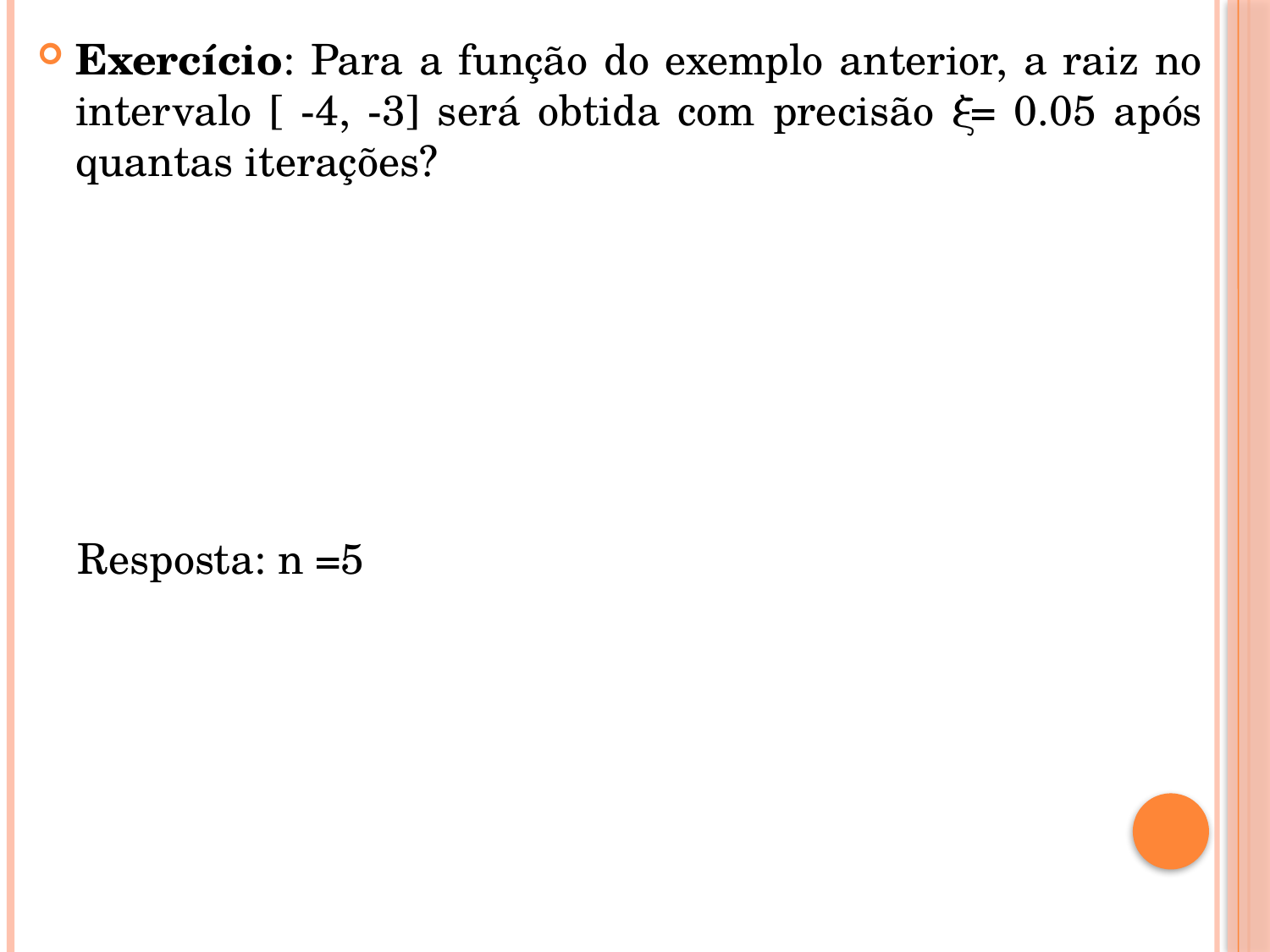

Exercício: Para a função do exemplo anterior, a raiz no intervalo [ -4, -3] será obtida com precisão ξ= 0.05 após quantas iterações?

Resposta: n =5